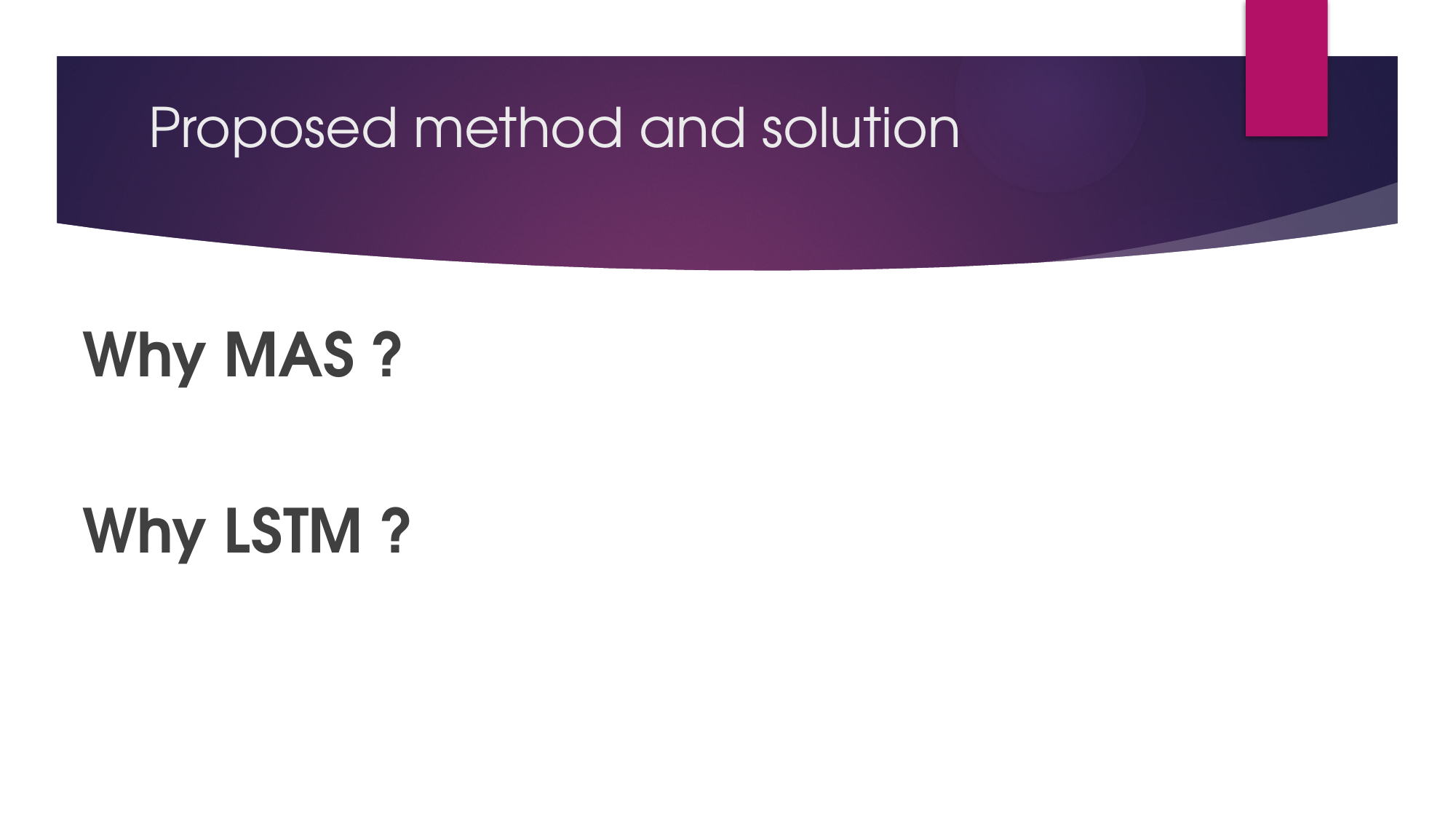

# Proposed method and solution
Why MAS ?

Why LSTM ?